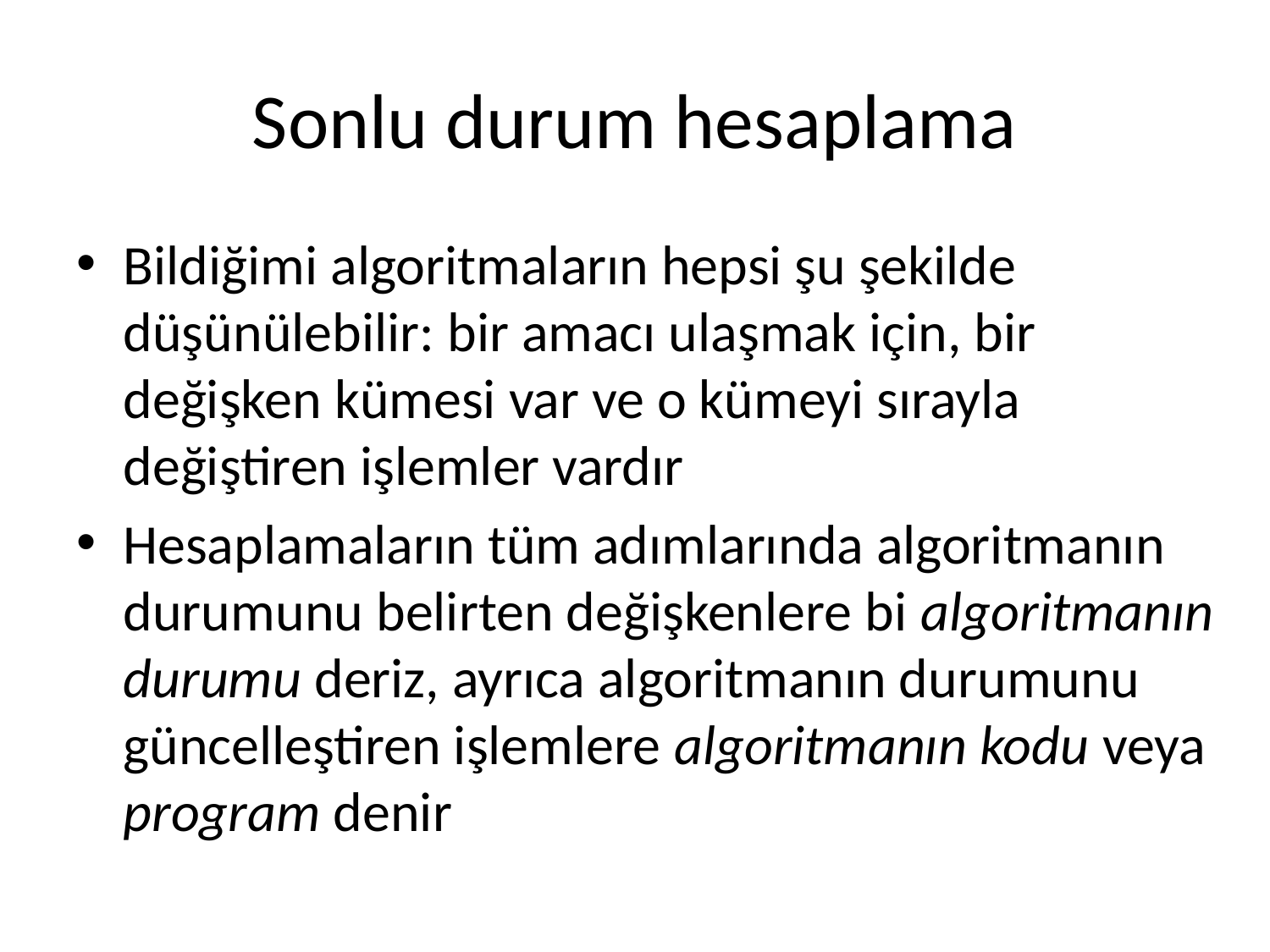

# Sonlu durum hesaplama
Bildiğimi algoritmaların hepsi şu şekilde düşünülebilir: bir amacı ulaşmak için, bir değişken kümesi var ve o kümeyi sırayla değiştiren işlemler vardır
Hesaplamaların tüm adımlarında algoritmanın durumunu belirten değişkenlere bi algoritmanın durumu deriz, ayrıca algoritmanın durumunu güncelleştiren işlemlere algoritmanın kodu veya program denir